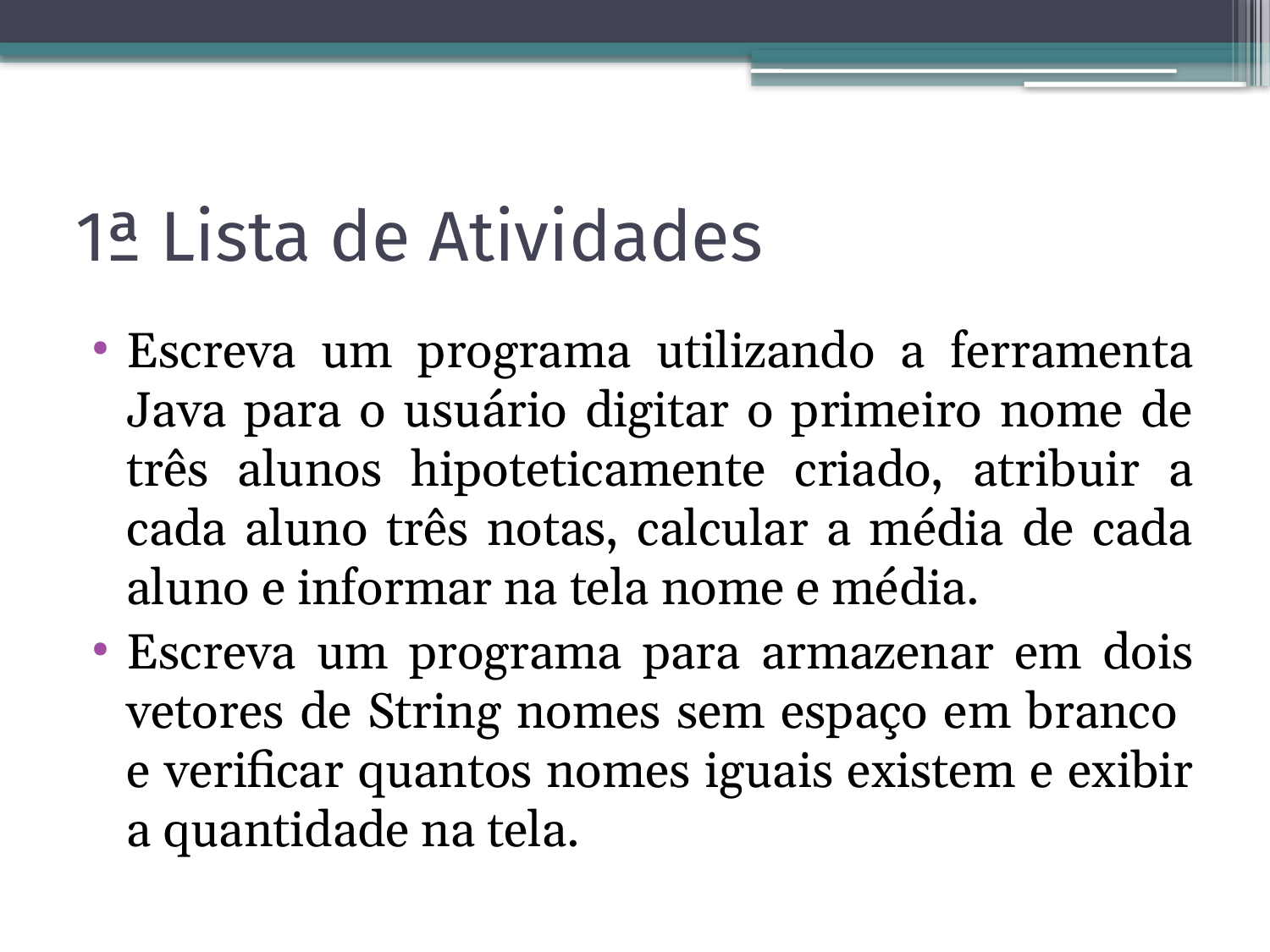

# 1ª Lista de Atividades
Escreva um programa utilizando a ferramenta Java para o usuário digitar o primeiro nome de três alunos hipoteticamente criado, atribuir a cada aluno três notas, calcular a média de cada aluno e informar na tela nome e média.
Escreva um programa para armazenar em dois vetores de String nomes sem espaço em branco  e verificar quantos nomes iguais existem e exibir a quantidade na tela.